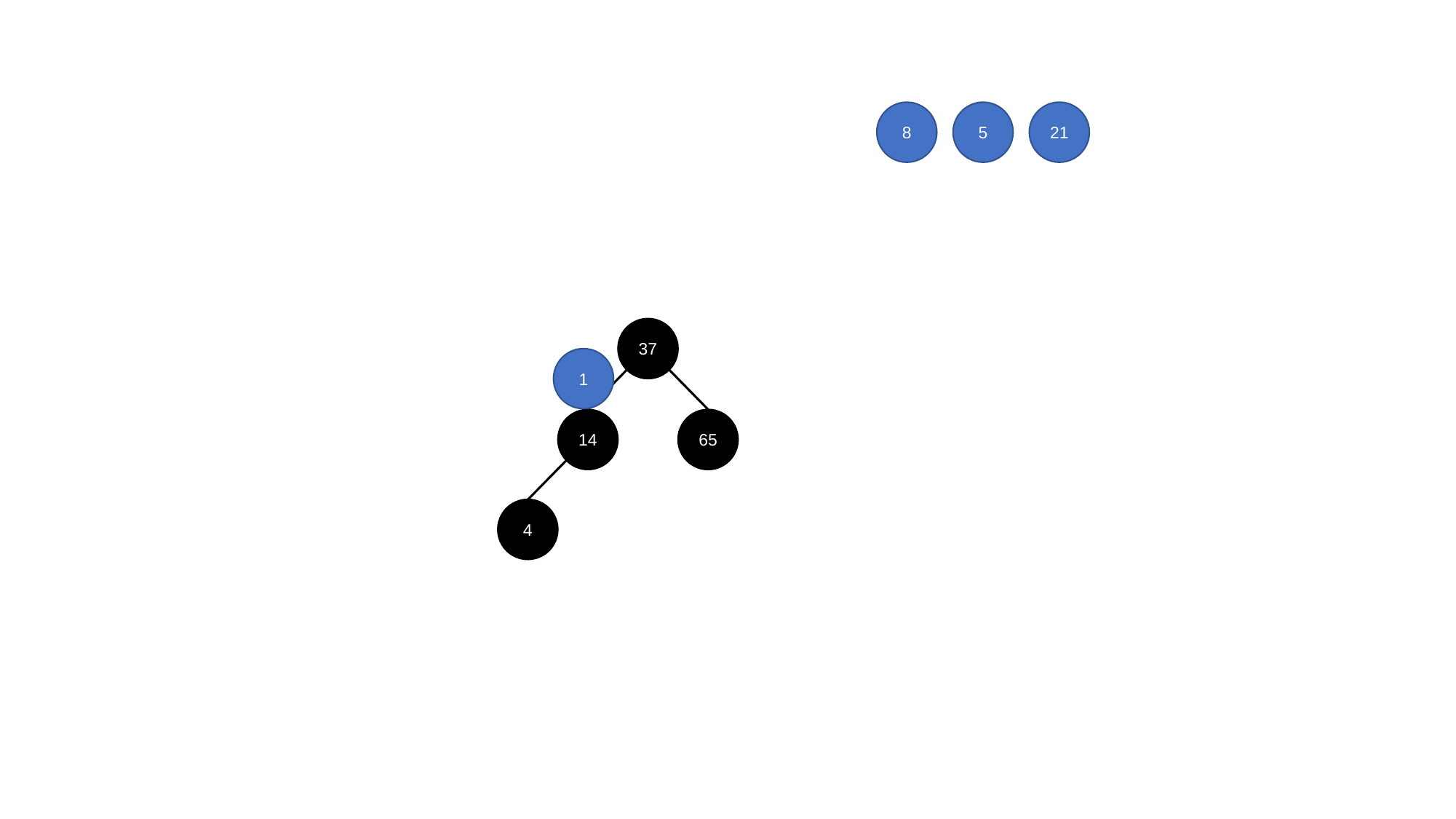

8
5
21
37
1
14
65
4